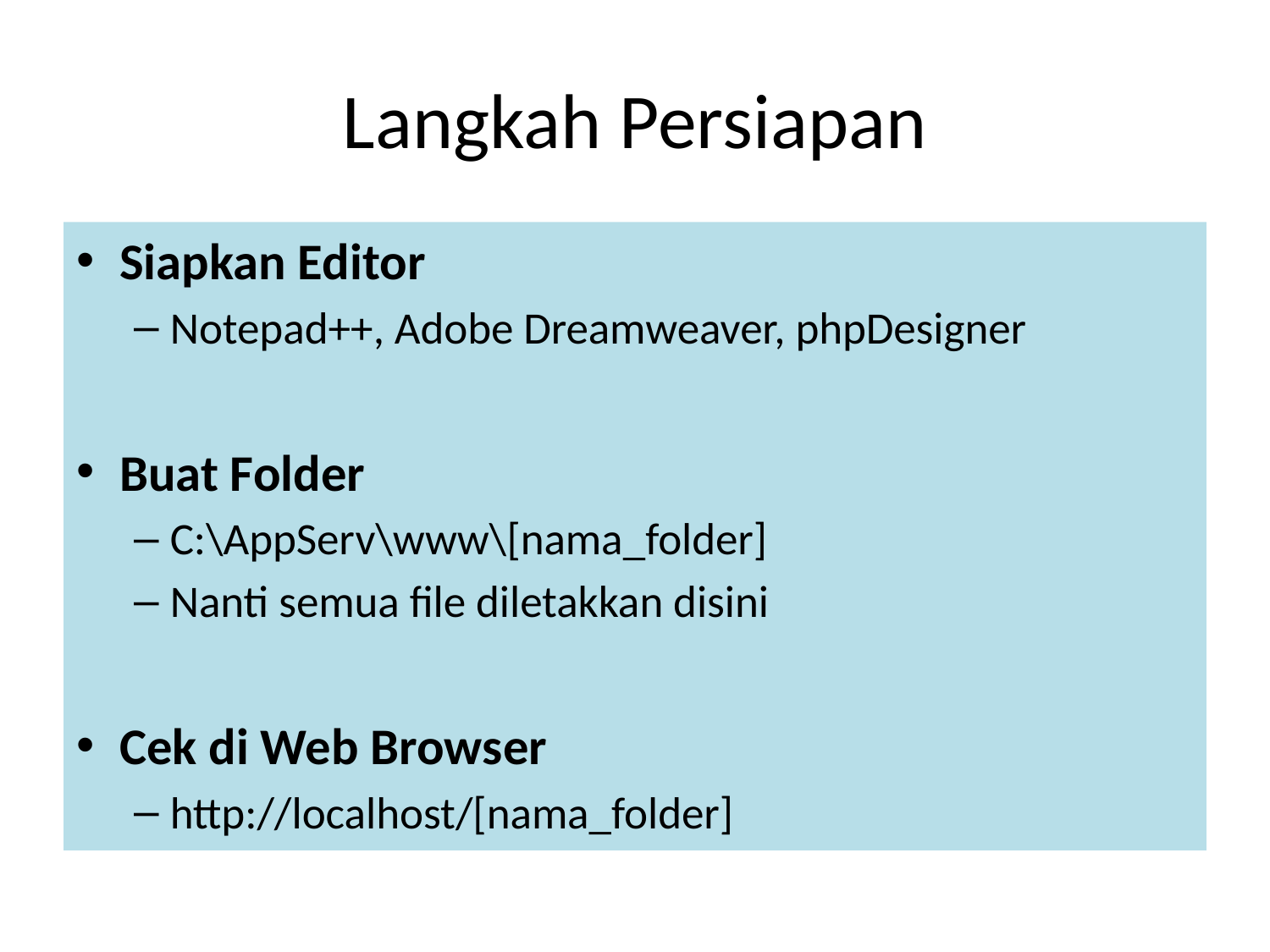

# Langkah Persiapan
Siapkan Editor
Notepad++, Adobe Dreamweaver, phpDesigner

Buat Folder
C:\AppServ\www\[nama_folder]
Nanti semua file diletakkan disini

Cek di Web Browser
http://localhost/[nama_folder]